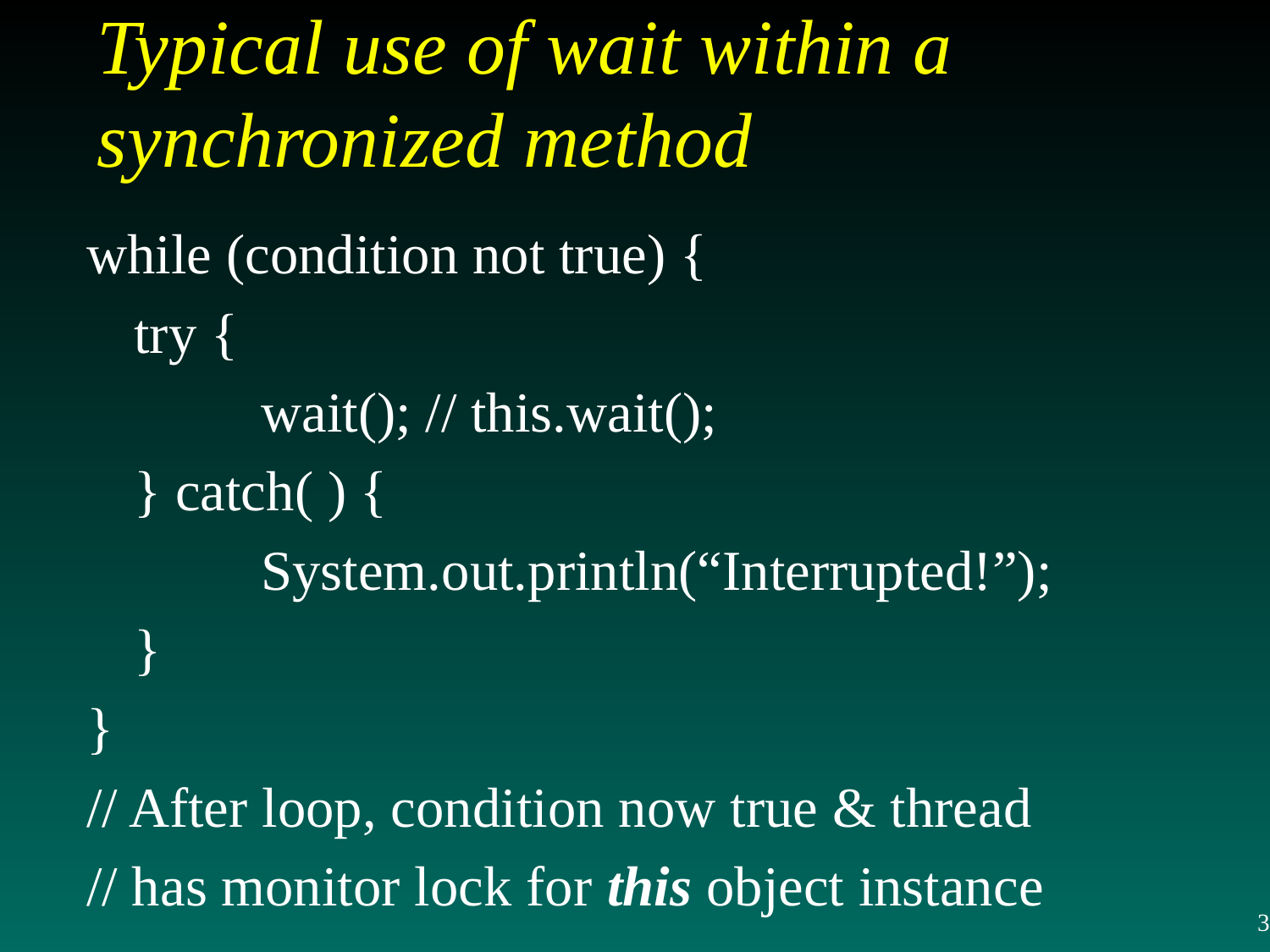

# Typical use of wait within a synchronized method
while (condition not true) {
	try {
		wait(); // this.wait();
	} catch( ) {
		System.out.println(“Interrupted!”);
	}
}
// After loop, condition now true & thread
// has monitor lock for this object instance